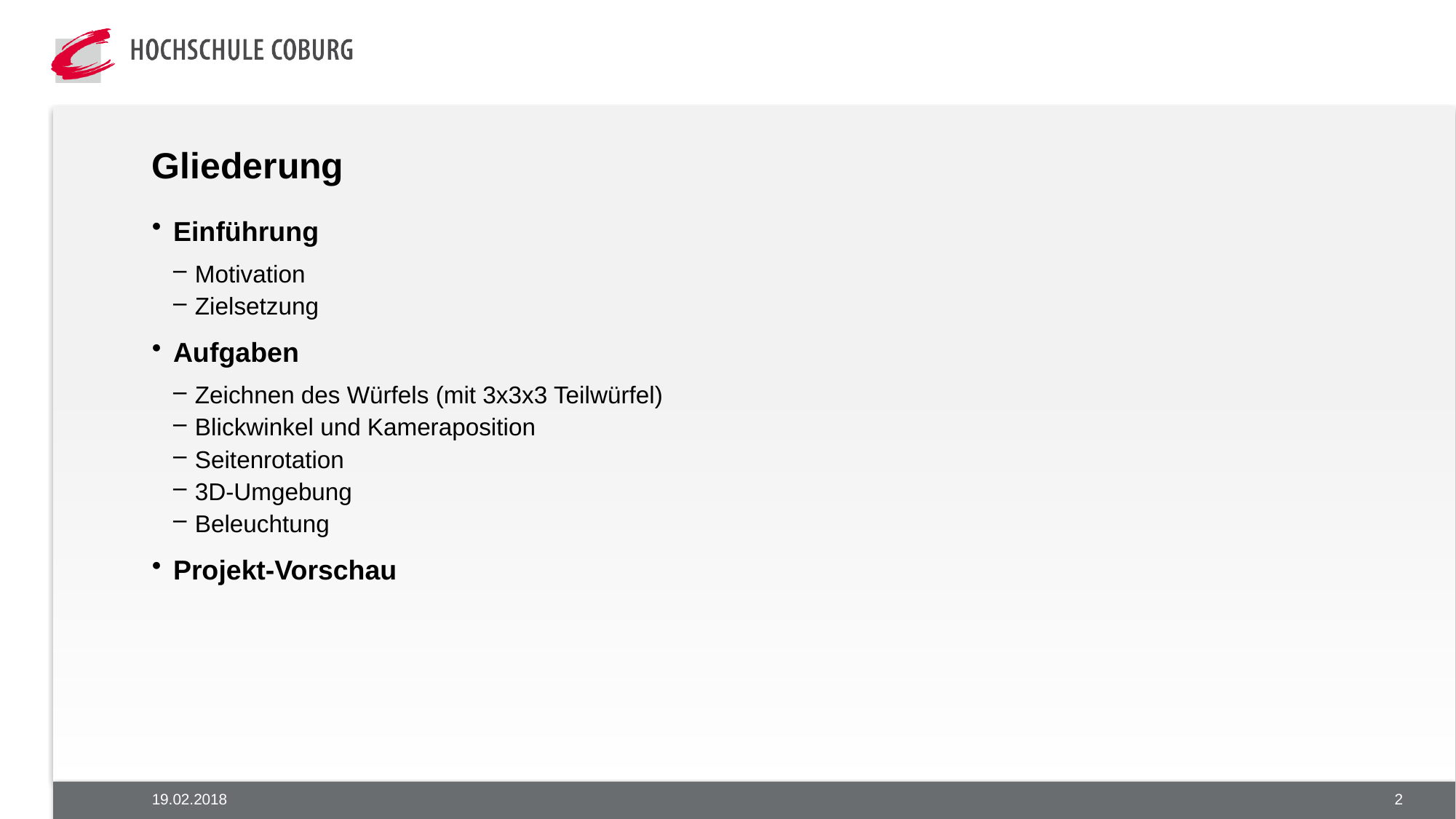

# Gliederung
Einführung
Motivation
Zielsetzung
Aufgaben
Zeichnen des Würfels (mit 3x3x3 Teilwürfel)
Blickwinkel und Kameraposition
Seitenrotation
3D-Umgebung
Beleuchtung
Projekt-Vorschau
19.02.2018

2